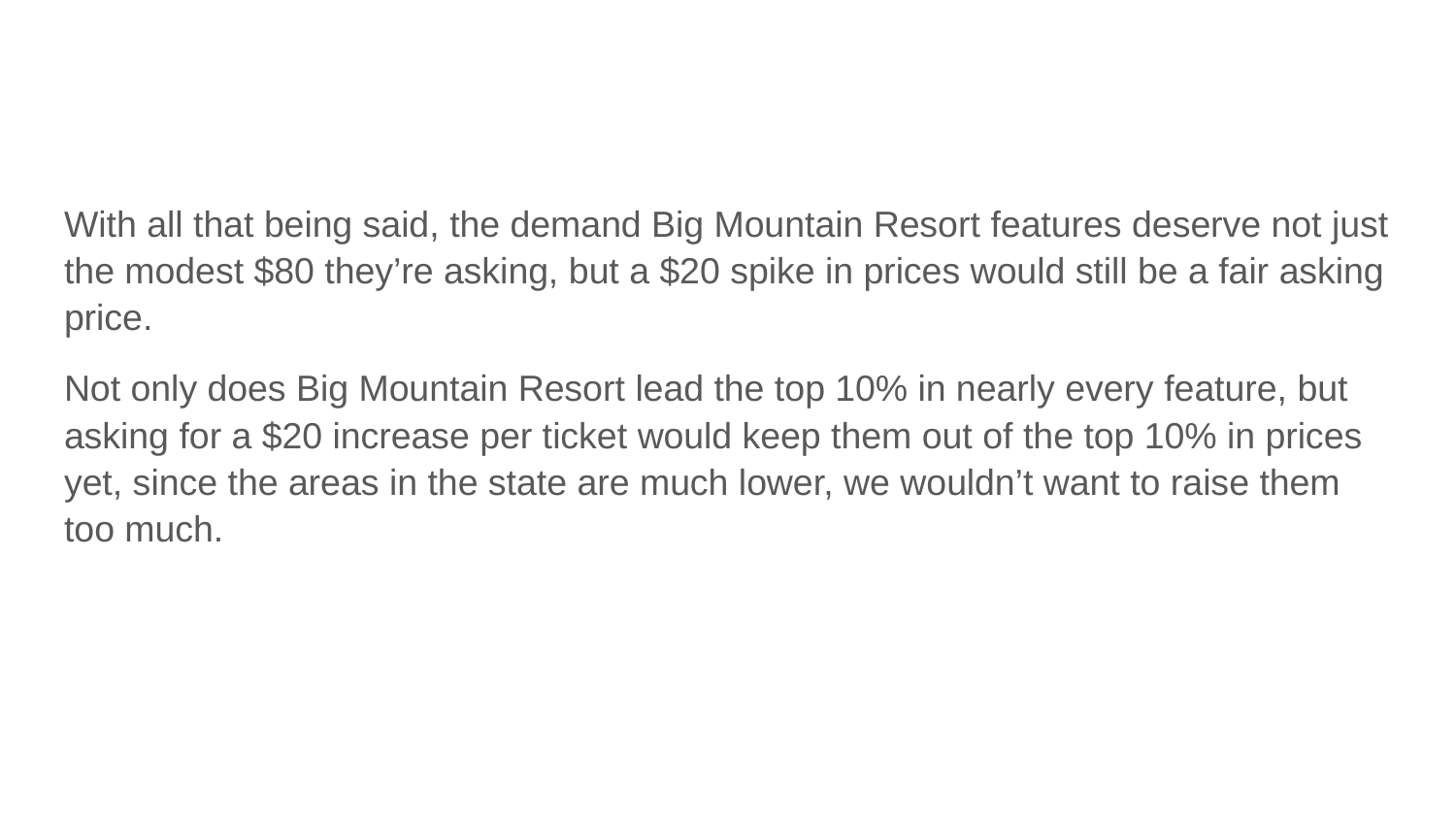

With all that being said, the demand Big Mountain Resort features deserve not just the modest $80 they’re asking, but a $20 spike in prices would still be a fair asking price.
Not only does Big Mountain Resort lead the top 10% in nearly every feature, but asking for a $20 increase per ticket would keep them out of the top 10% in prices yet, since the areas in the state are much lower, we wouldn’t want to raise them too much.